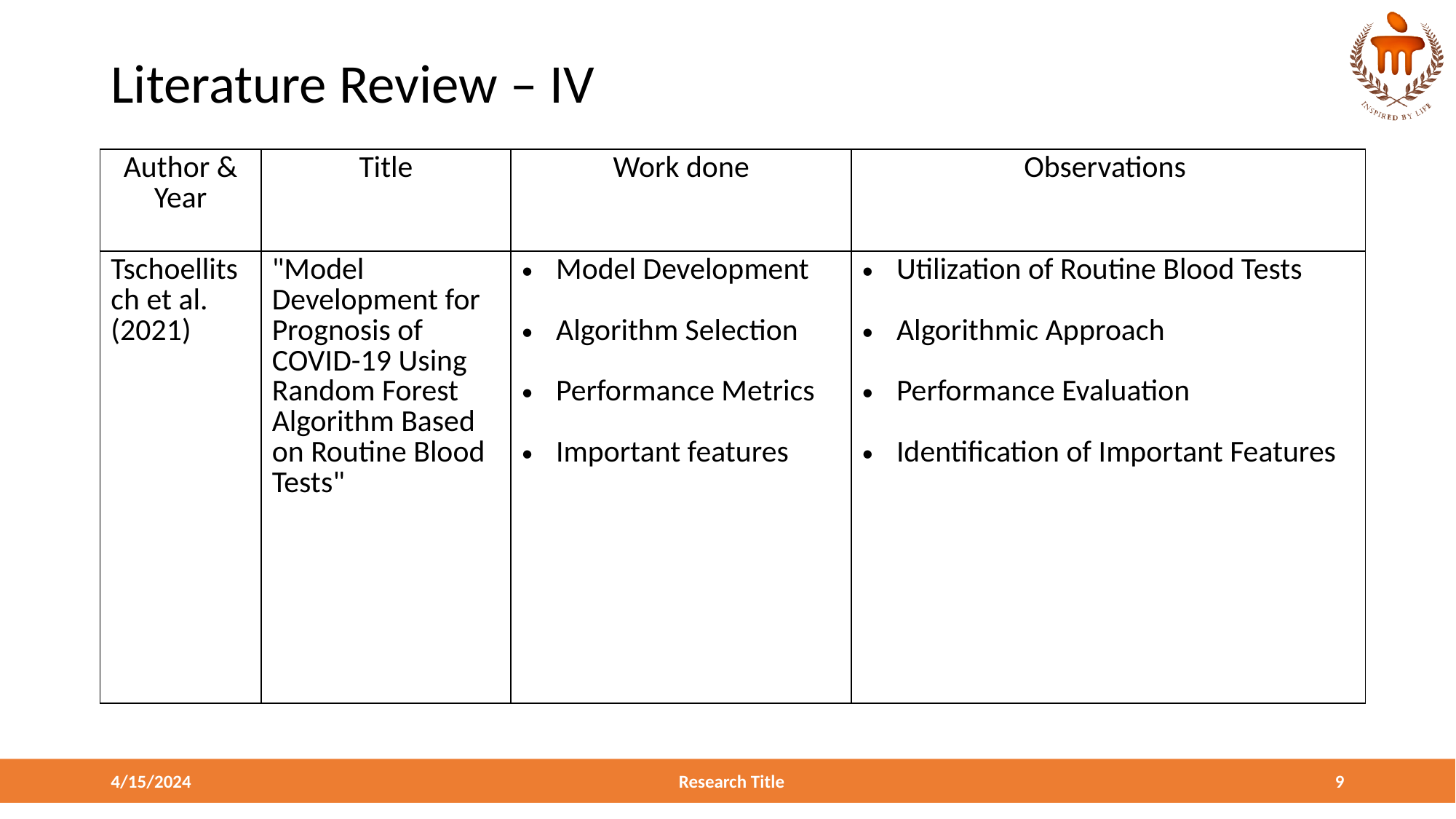

# Literature Review – IV
| Author & Year | Title | Work done | Observations |
| --- | --- | --- | --- |
| Tschoellitsch et al. (2021) | "Model Development for Prognosis of COVID-19 Using Random Forest Algorithm Based on Routine Blood Tests" | Model Development Algorithm Selection Performance Metrics Important features | Utilization of Routine Blood Tests Algorithmic Approach Performance Evaluation Identification of Important Features |
4/15/2024
Research Title
9